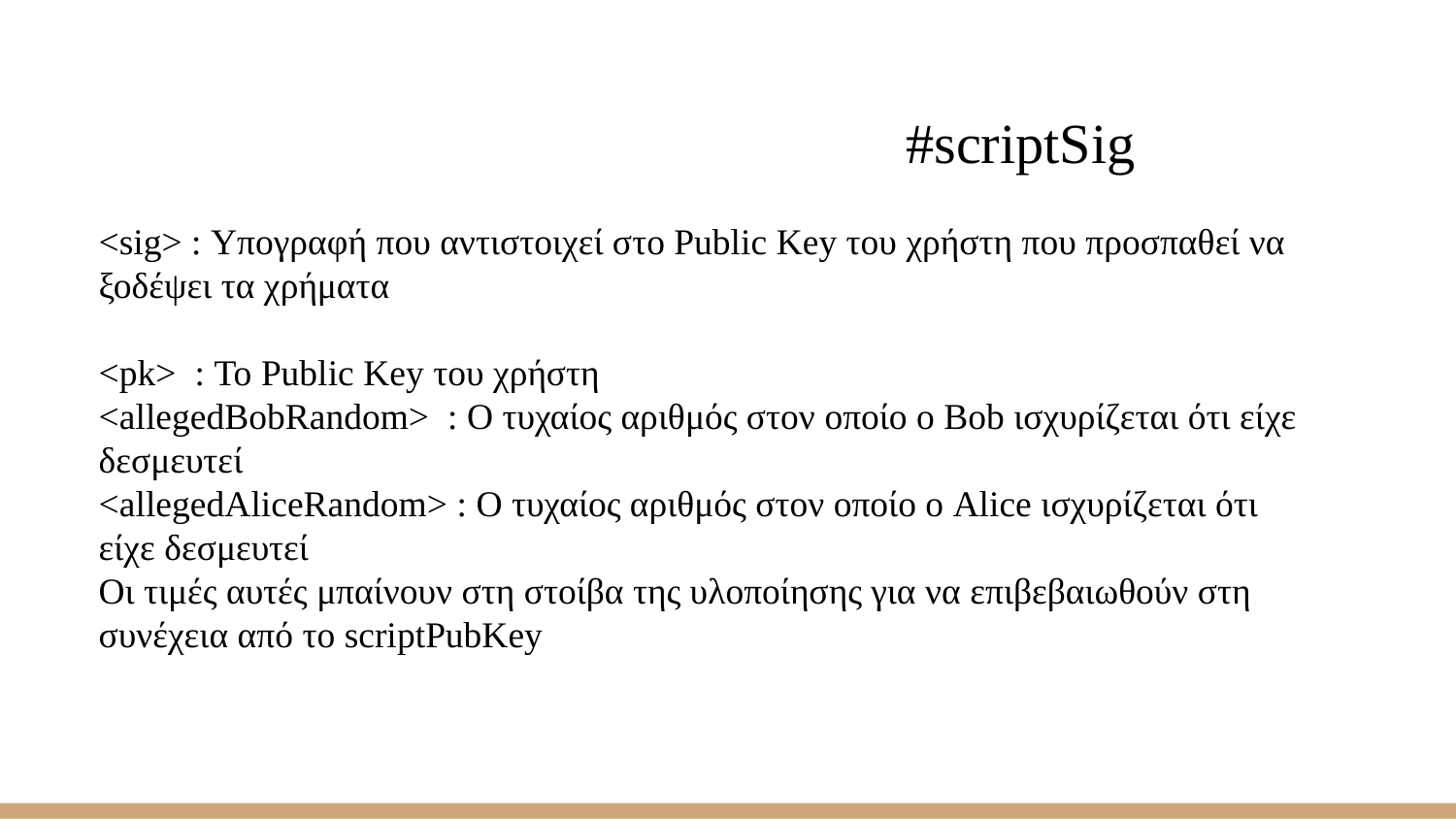

# #scriptSig

<sig> : Υπογραφή που αντιστοιχεί στο Public Key του χρήστη που προσπαθεί να ξοδέψει τα χρήματα

<pk>  : Το Public Key του χρήστη
<allegedBobRandom>  : Ο τυχαίος αριθμός στον οποίο ο Bob ισχυρίζεται ότι είχε δεσμευτεί
<allegedAliceRandom> : Ο τυχαίος αριθμός στον οποίο ο Alice ισχυρίζεται ότι είχε δεσμευτεί
Οι τιμές αυτές μπαίνουν στη στοίβα της υλοποίησης για να επιβεβαιωθούν στη συνέχεια από το scriptPubKey